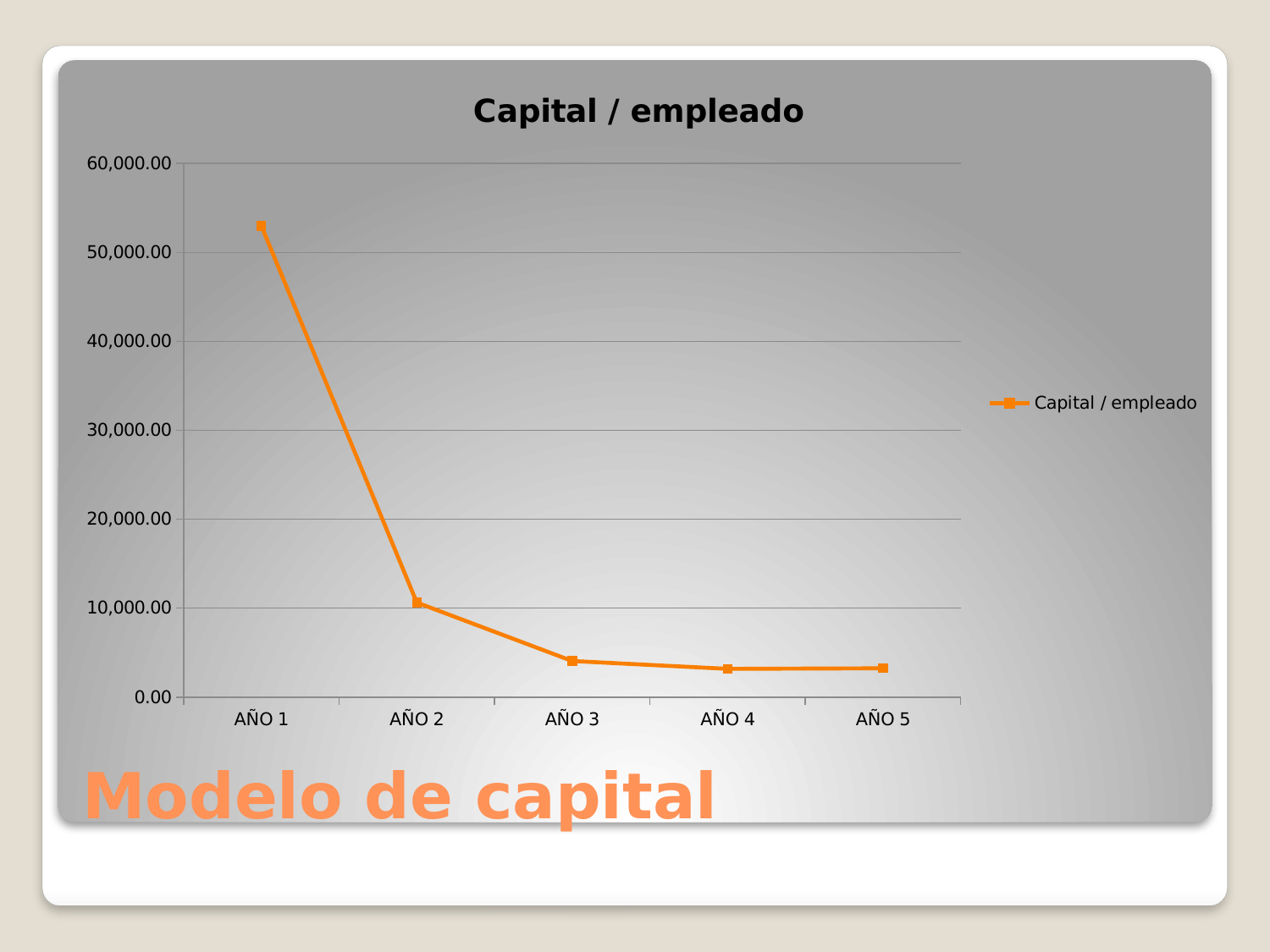

### Chart:

| Category | Capital / empleado |
|---|---|
| AÑO 1 | 52979.0 |
| AÑO 2 | 10638.1 |
| AÑO 3 | 4066.5 |
| AÑO 4 | 3180.4 |
| AÑO 5 | 3244.1 |
# Modelo de capital